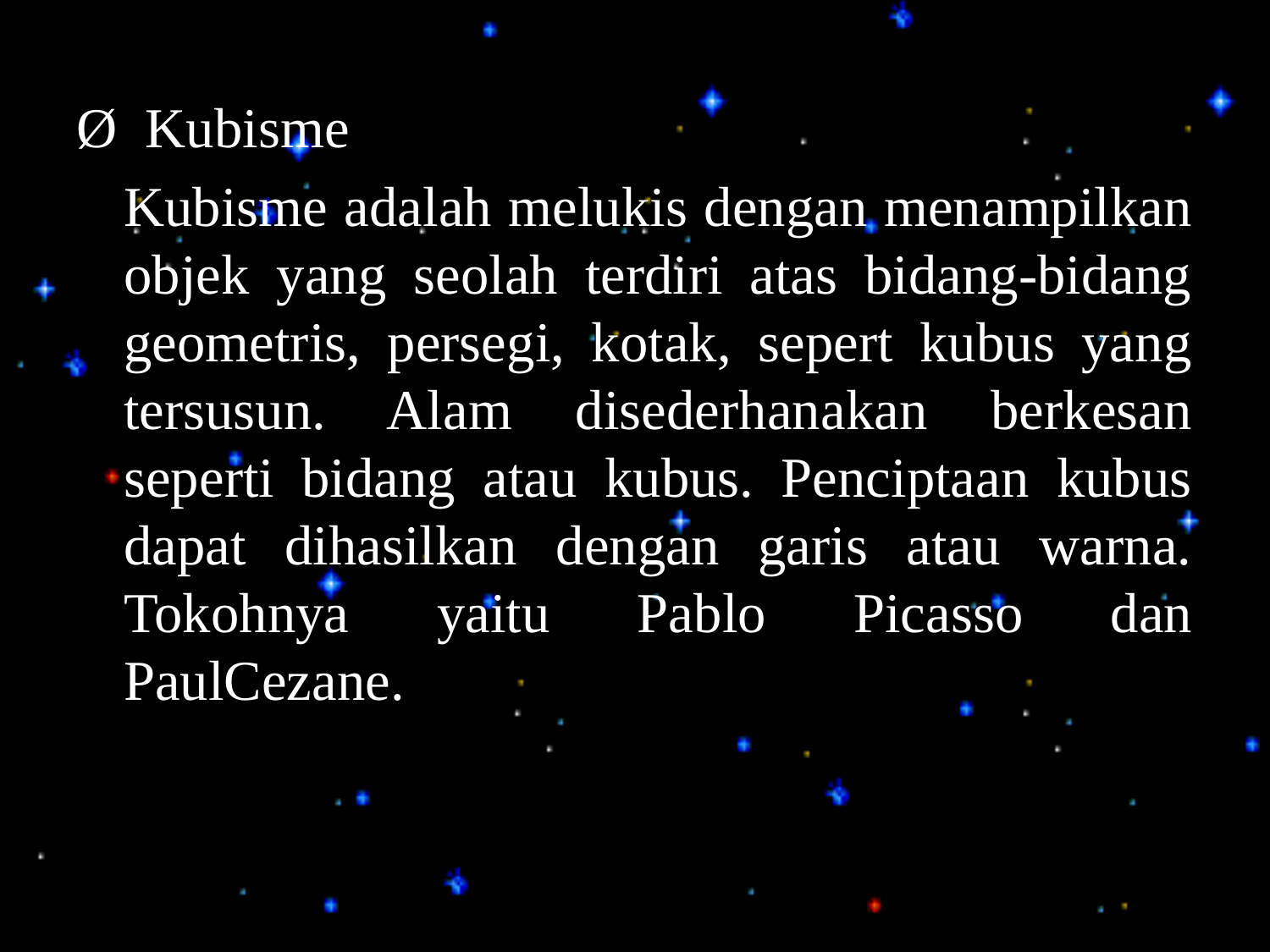

Ø  Kubisme
	Kubisme adalah melukis dengan menampilkan objek yang seolah terdiri atas bidang-bidang geometris, persegi, kotak, sepert kubus yang tersusun. Alam disederhanakan berkesan seperti bidang atau kubus. Penciptaan kubus dapat dihasilkan dengan garis atau warna. Tokohnya yaitu Pablo Picasso dan PaulCezane.